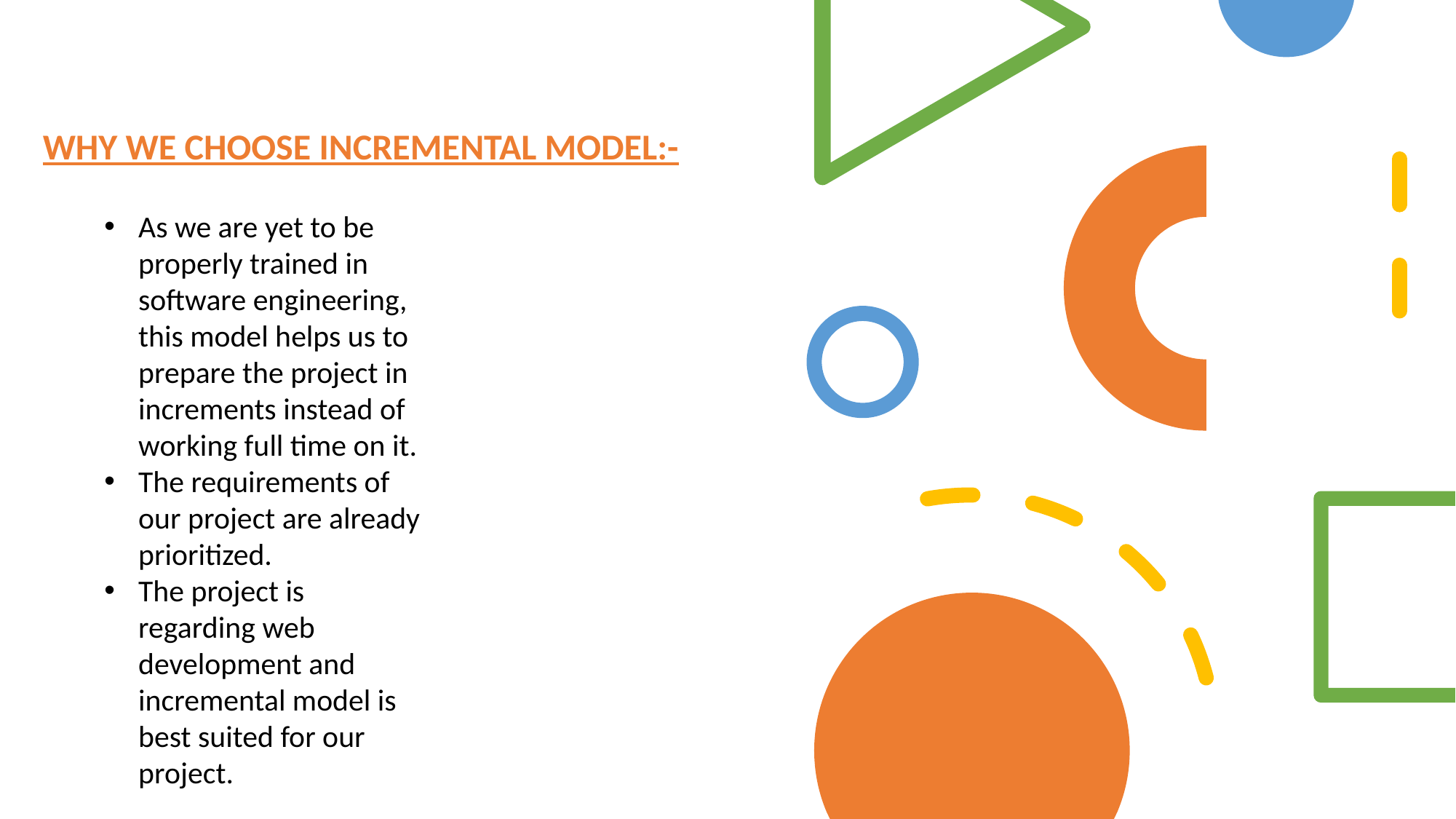

WHY WE CHOOSE INCREMENTAL MODEL:-

As we are yet to be properly trained in software engineering, this model helps us to prepare the project in increments instead of working full time on it.
The requirements of our project are already prioritized.
The project is regarding web development and incremental model is    best suited for our project.